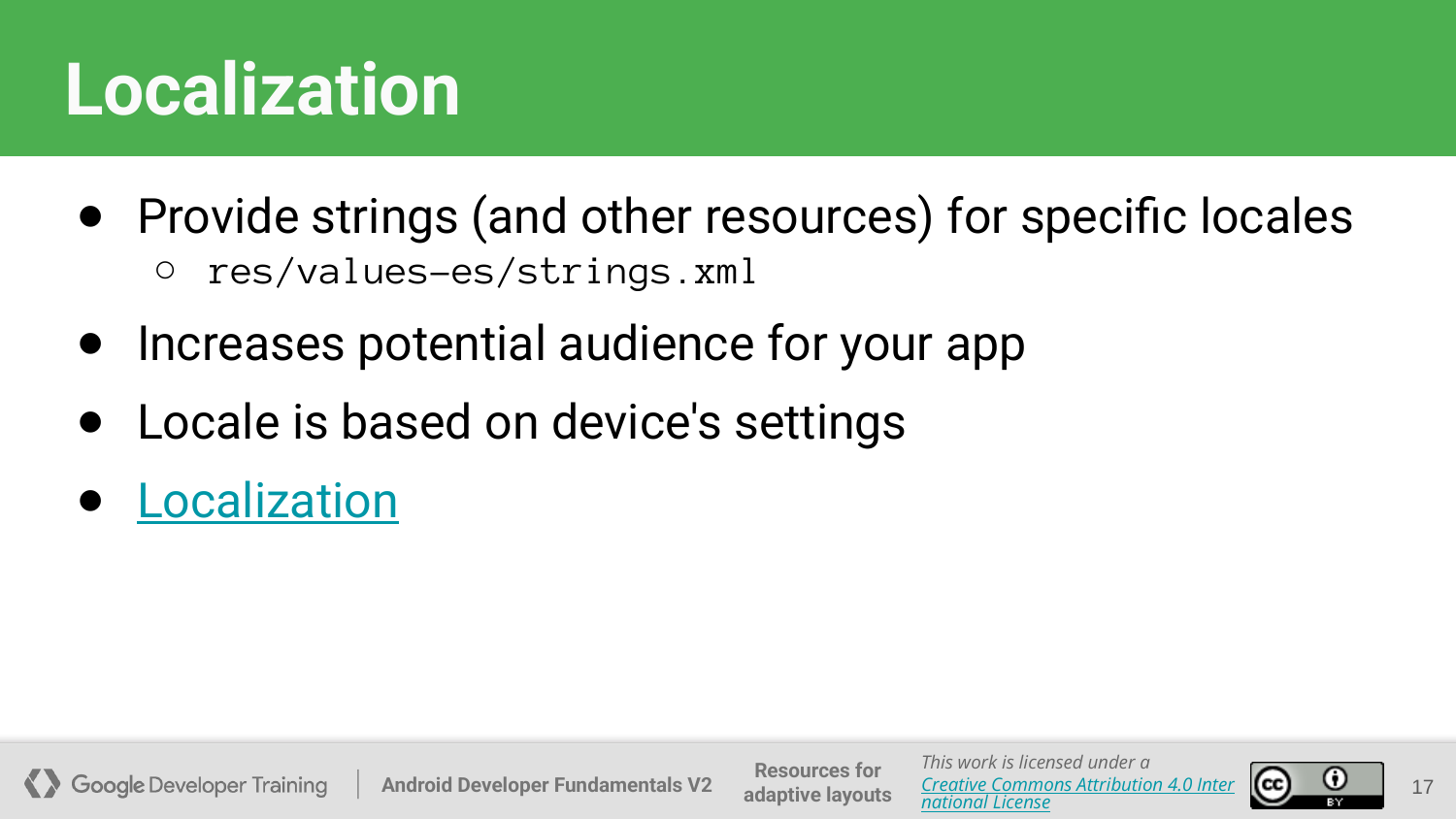

# Localization
Provide strings (and other resources) for specific locales
res/values-es/strings.xml
Increases potential audience for your app
Locale is based on device's settings
Localization

17